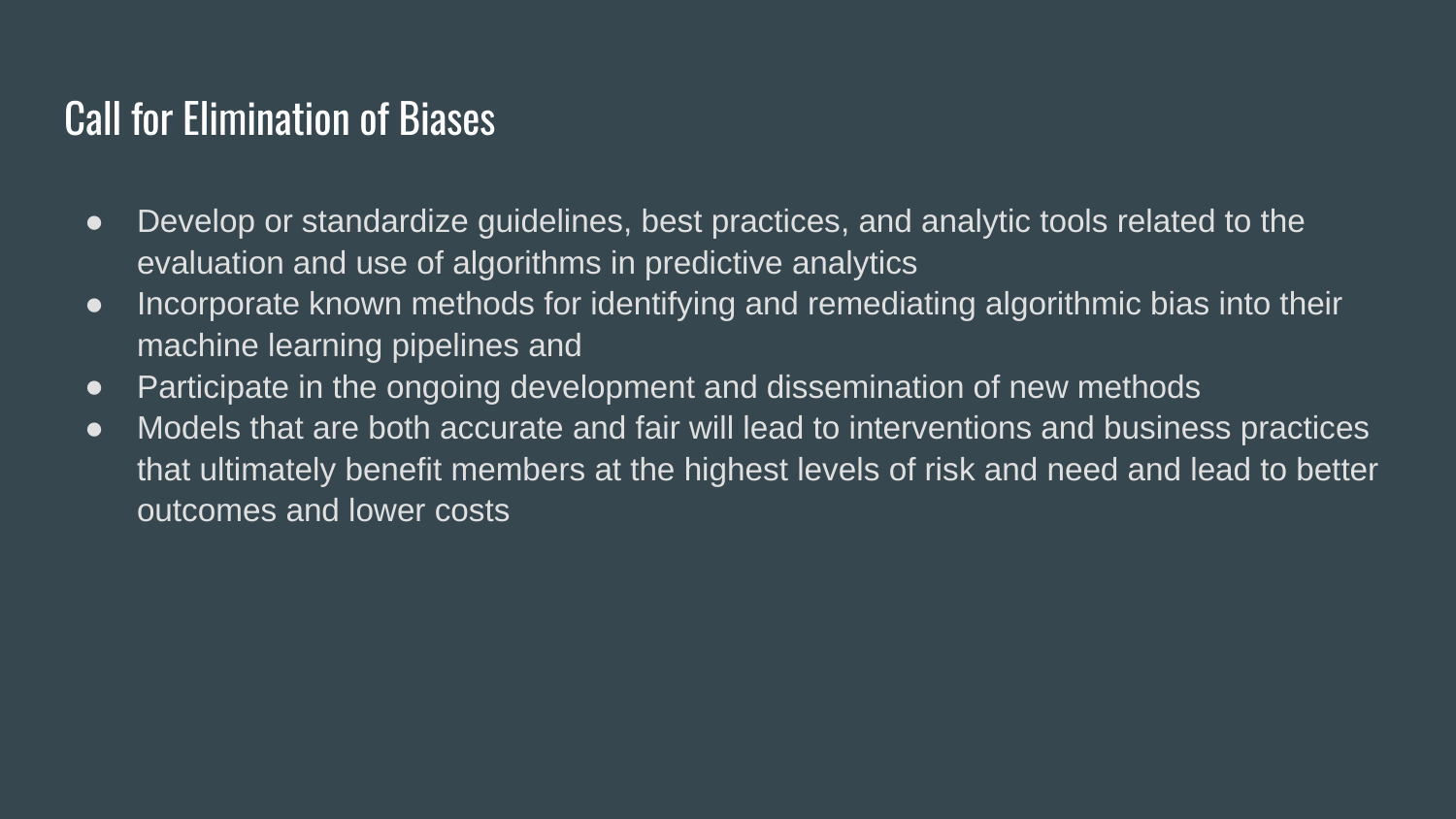

# Call for Elimination of Biases
Develop or standardize guidelines, best practices, and analytic tools related to the evaluation and use of algorithms in predictive analytics
Incorporate known methods for identifying and remediating algorithmic bias into their machine learning pipelines and
Participate in the ongoing development and dissemination of new methods
Models that are both accurate and fair will lead to interventions and business practices that ultimately benefit members at the highest levels of risk and need and lead to better outcomes and lower costs